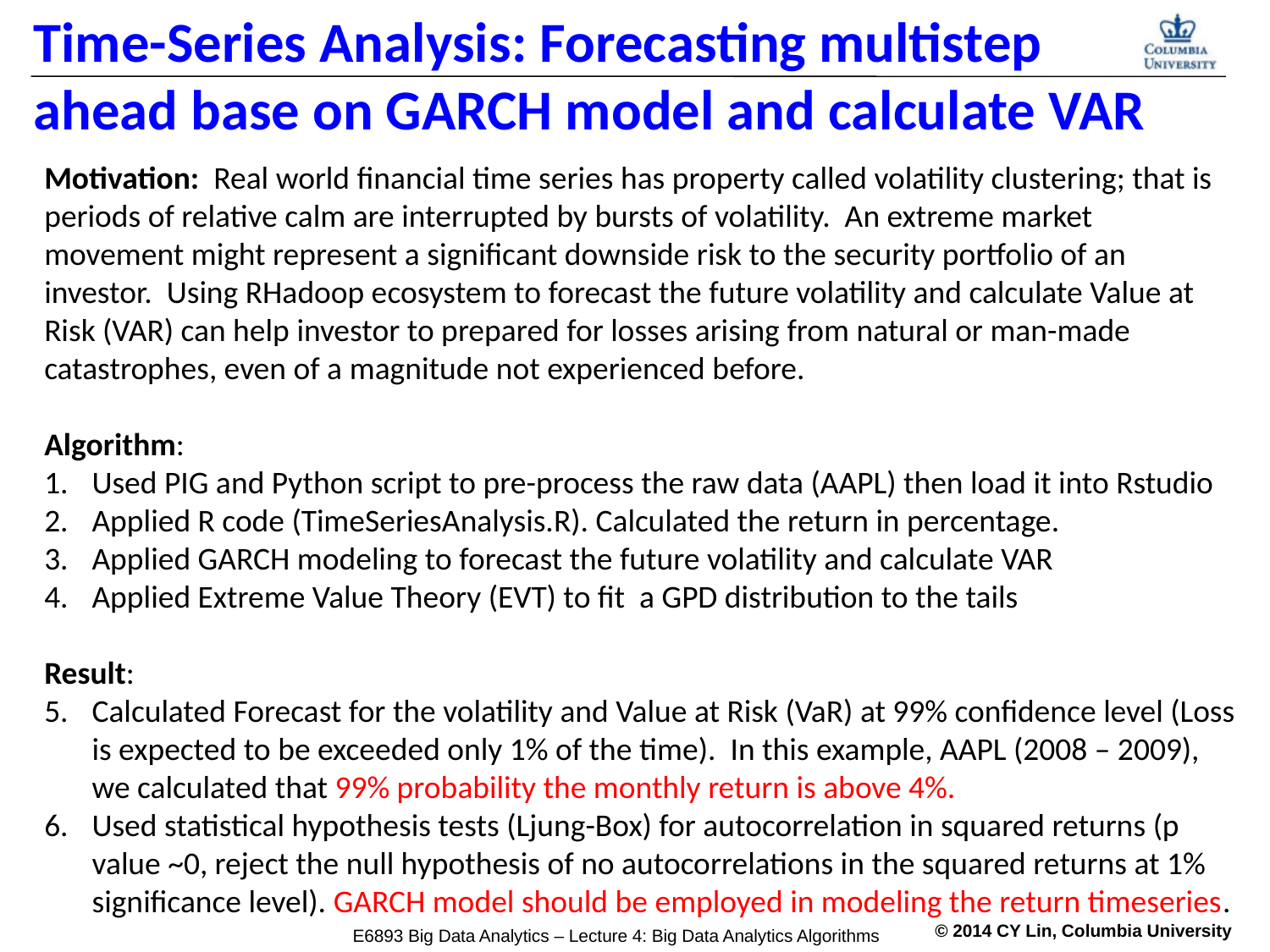

Time-Series Analysis: Forecasting multistep ahead base on GARCH model and calculate VAR
Motivation:  Real world financial time series has property called volatility clustering; that is periods of relative calm are interrupted by bursts of volatility.  An extreme market movement might represent a significant downside risk to the security portfolio of an investor.  Using RHadoop ecosystem to forecast the future volatility and calculate Value at Risk (VAR) can help investor to prepared for losses arising from natural or man-made catastrophes, even of a magnitude not experienced before.

Algorithm:
Used PIG and Python script to pre-process the raw data (AAPL) then load it into Rstudio
Applied R code (TimeSeriesAnalysis.R). Calculated the return in percentage.
Applied GARCH modeling to forecast the future volatility and calculate VAR
Applied Extreme Value Theory (EVT) to fit  a GPD distribution to the tails

Result:
Calculated Forecast for the volatility and Value at Risk (VaR) at 99% confidence level (Loss is expected to be exceeded only 1% of the time).  In this example, AAPL (2008 – 2009), we calculated that 99% probability the monthly return is above 4%.
Used statistical hypothesis tests (Ljung-Box) for autocorrelation in squared returns (p value ~0, reject the null hypothesis of no autocorrelations in the squared returns at 1% significance level). GARCH model should be employed in modeling the return timeseries.